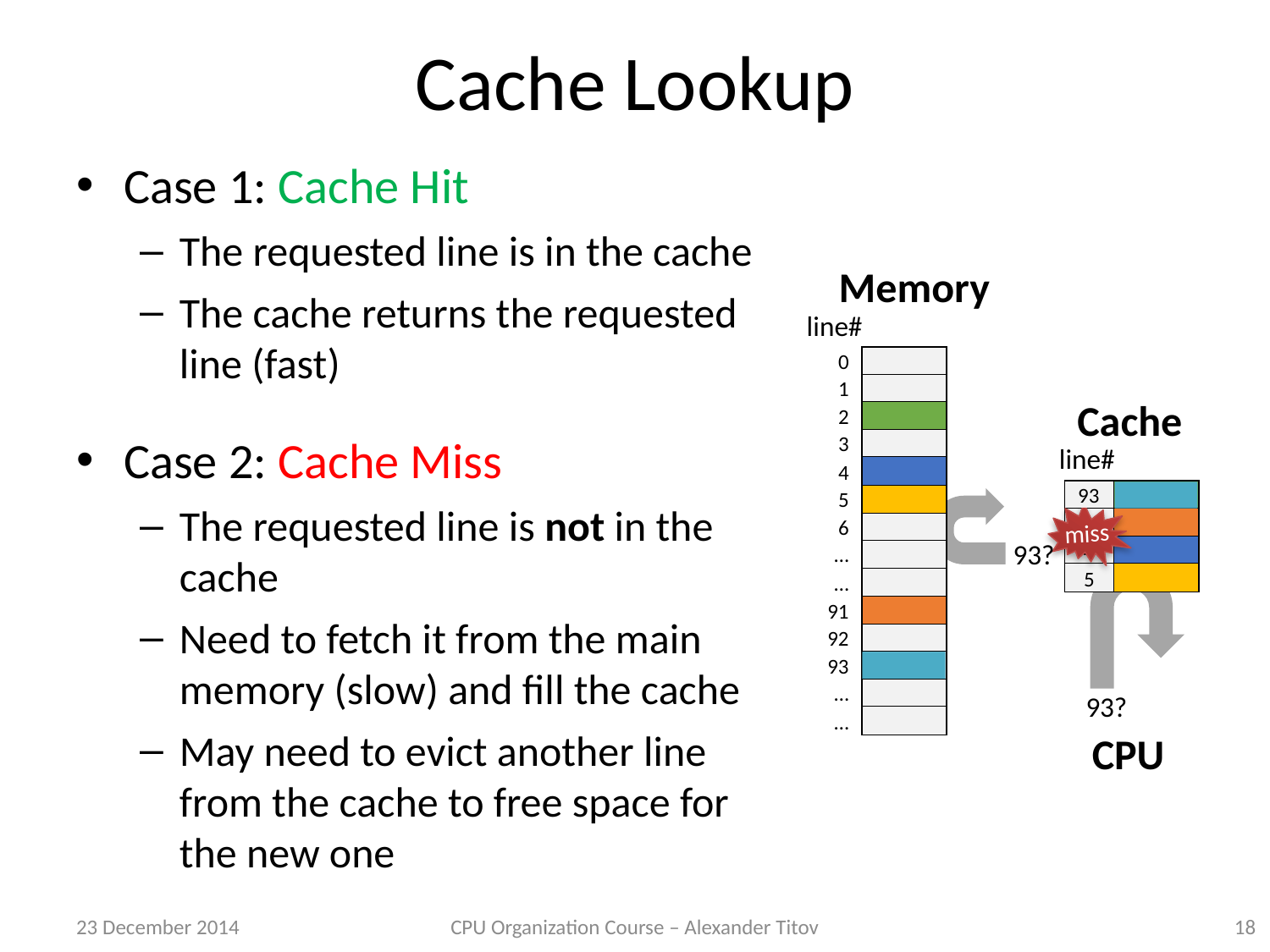

# Cache Lookup
Case 1: Cache Hit
The requested line is in the cache
The cache returns the requested line (fast)
Case 2: Cache Miss
The requested line is not in the cache
Need to fetch it from the main memory (slow) and fill the cache
May need to evict another line from the cache to free space for the new one

Memory
line#
| 0 |  |
| --- | --- |
| 1 |  |
| 2 |  |
| 3 |  |
| 4 |  |
| 5 |  |
| 6 |  |
| … |  |
| … |  |
| 91 |  |
| 92 |  |
| 93 |  |
| … |  |
| … |  |
Cache

line#

|  |  |
| --- | --- |
| 91 |  |
|  |  |
| 5 |  |

2
93

miss
93?
4

93?
CPU

23 December 2014
CPU Organization Course – Alexander Titov
18